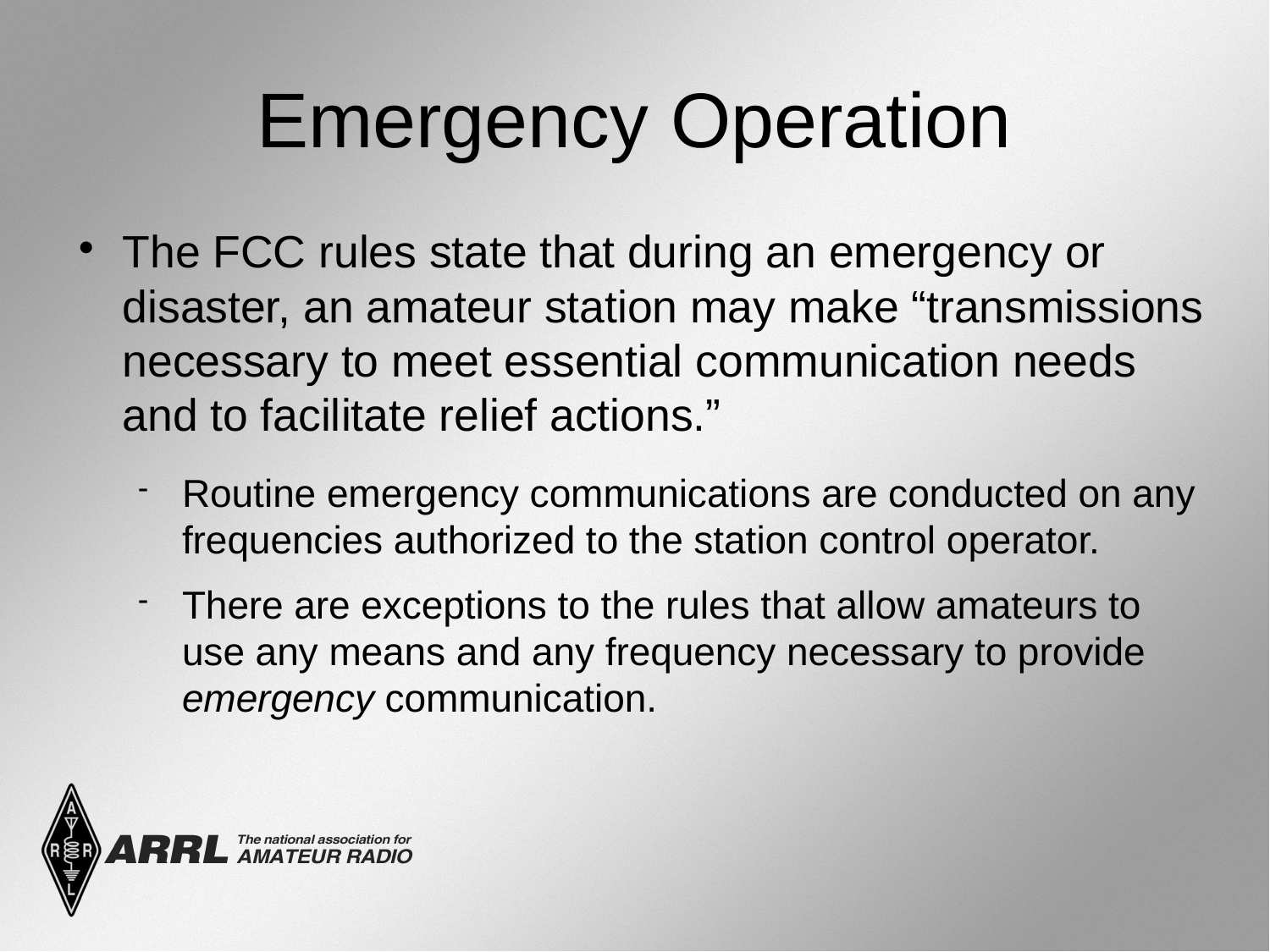

Emergency Operation

The FCC rules state that during an emergency or disaster, an amateur station may make “transmissions necessary to meet essential communication needs and to facilitate relief actions.”
Routine emergency communications are conducted on any frequencies authorized to the station control operator.
There are exceptions to the rules that allow amateurs to use any means and any frequency necessary to provide emergency communication.